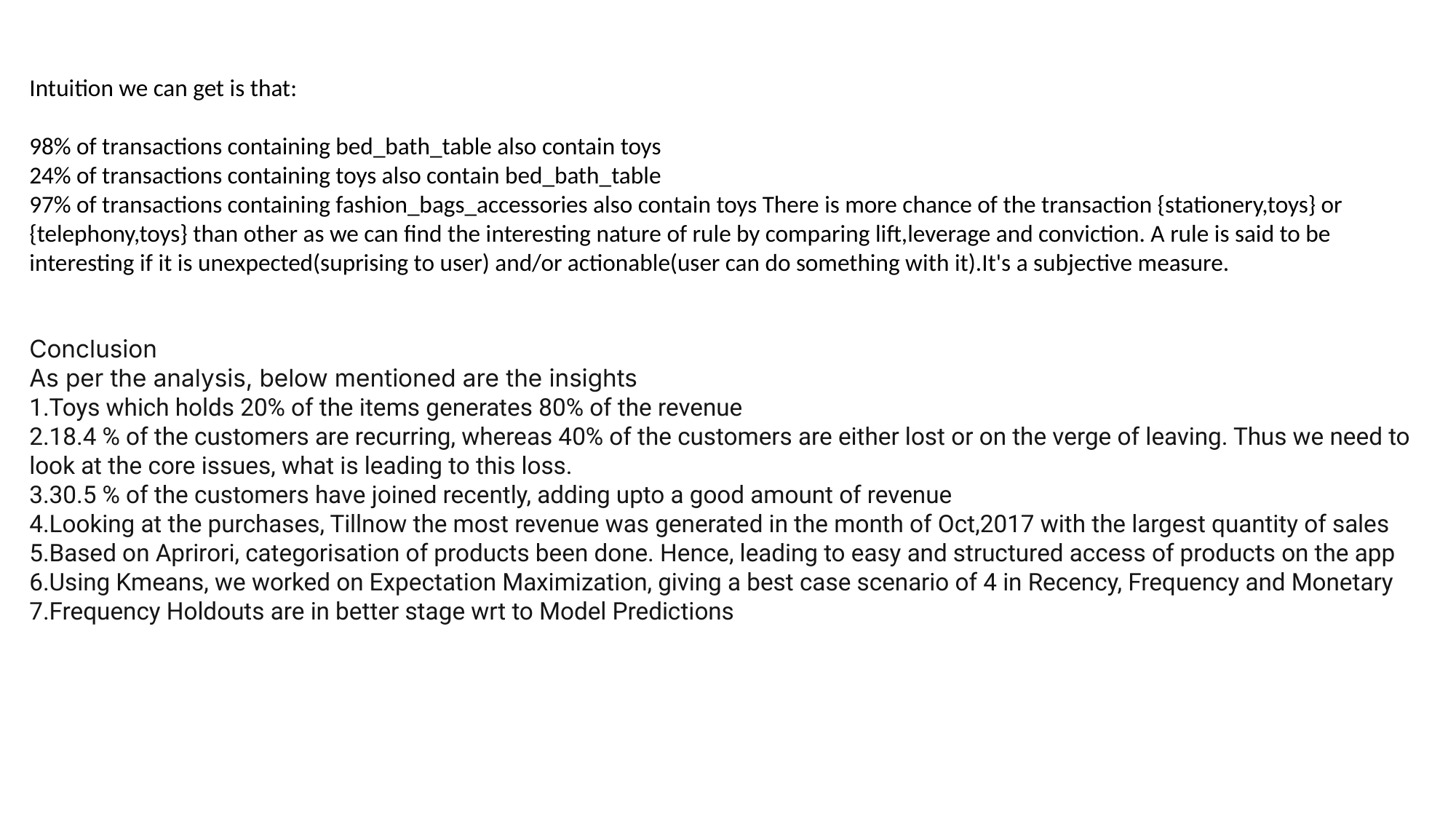

Intuition we can get is that:

98% of transactions containing bed_bath_table also contain toys
24% of transactions containing toys also contain bed_bath_table
97% of transactions containing fashion_bags_accessories also contain toys There is more chance of the transaction {stationery,toys} or {telephony,toys} than other as we can find the interesting nature of rule by comparing lift,leverage and conviction. A rule is said to be interesting if it is unexpected(suprising to user) and/or actionable(user can do something with it).It's a subjective measure.

Conclusion
As per the analysis, below mentioned are the insights
Toys which holds 20% of the items generates 80% of the revenue
18.4 % of the customers are recurring, whereas 40% of the customers are either lost or on the verge of leaving. Thus we need to look at the core issues, what is leading to this loss.
30.5 % of the customers have joined recently, adding upto a good amount of revenue
Looking at the purchases, Tillnow the most revenue was generated in the month of Oct,2017 with the largest quantity of sales
Based on Aprirori, categorisation of products been done. Hence, leading to easy and structured access of products on the app
Using Kmeans, we worked on Expectation Maximization, giving a best case scenario of 4 in Recency, Frequency and Monetary
Frequency Holdouts are in better stage wrt to Model Predictions